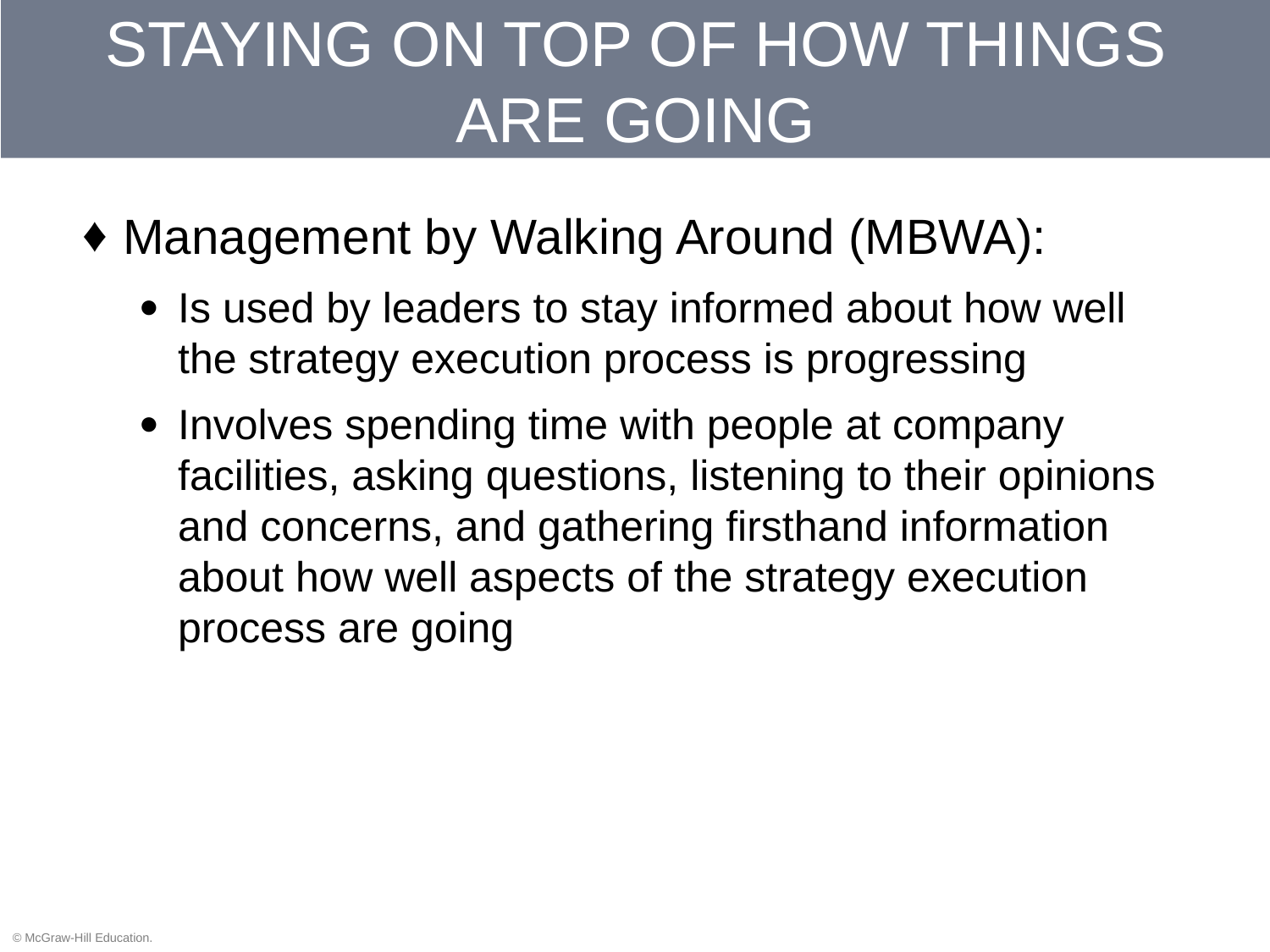

# STAYING ON TOP OF HOW THINGS ARE GOING
Management by Walking Around (MBWA):
Is used by leaders to stay informed about how well the strategy execution process is progressing
Involves spending time with people at company facilities, asking questions, listening to their opinions and concerns, and gathering firsthand information about how well aspects of the strategy execution process are going